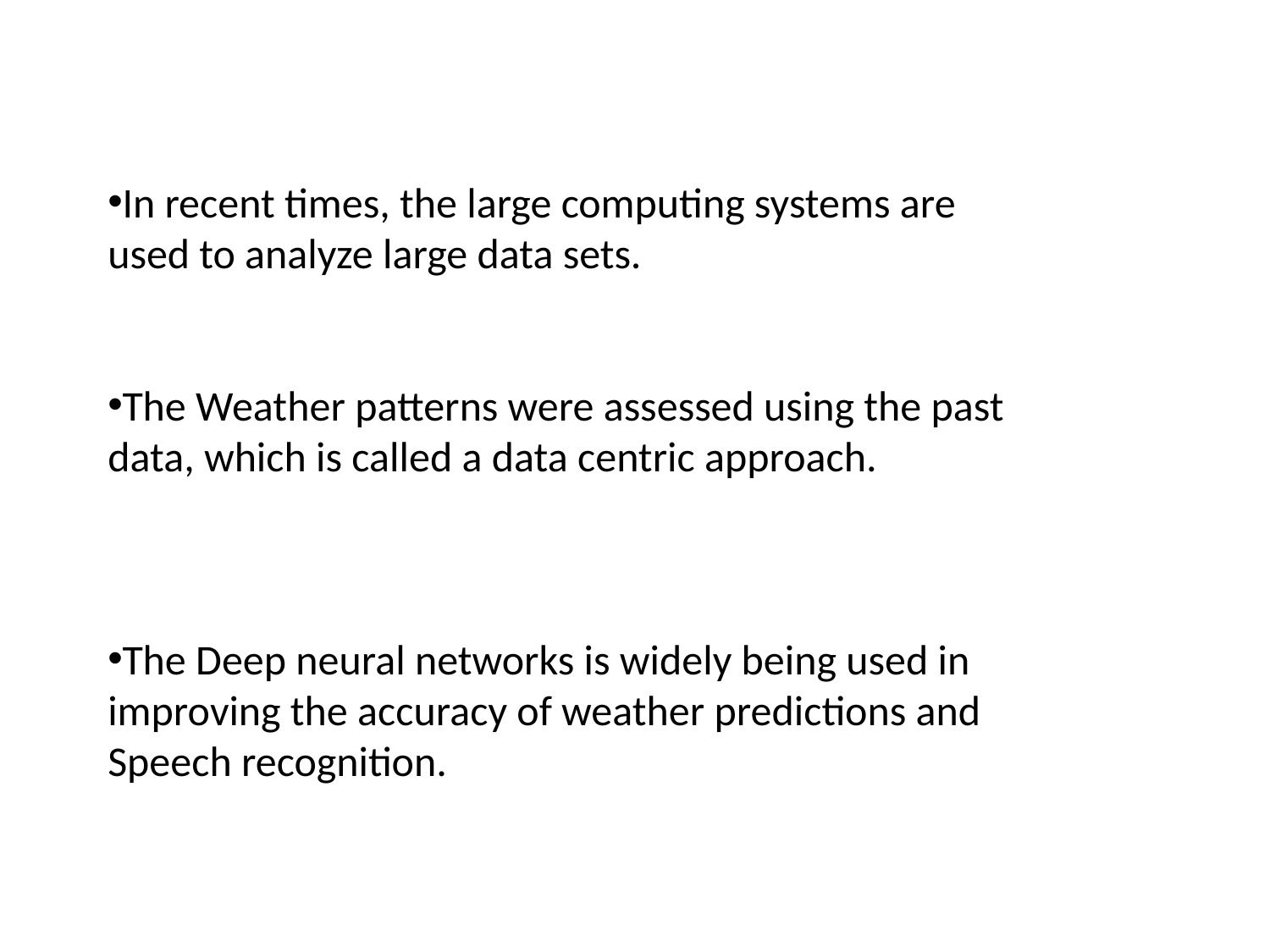

In recent times, the large computing systems are used to analyze large data sets.

The Weather patterns were assessed using the past data, which is called a data centric approach.

The Deep neural networks is widely being used in improving the accuracy of weather predictions and Speech recognition.